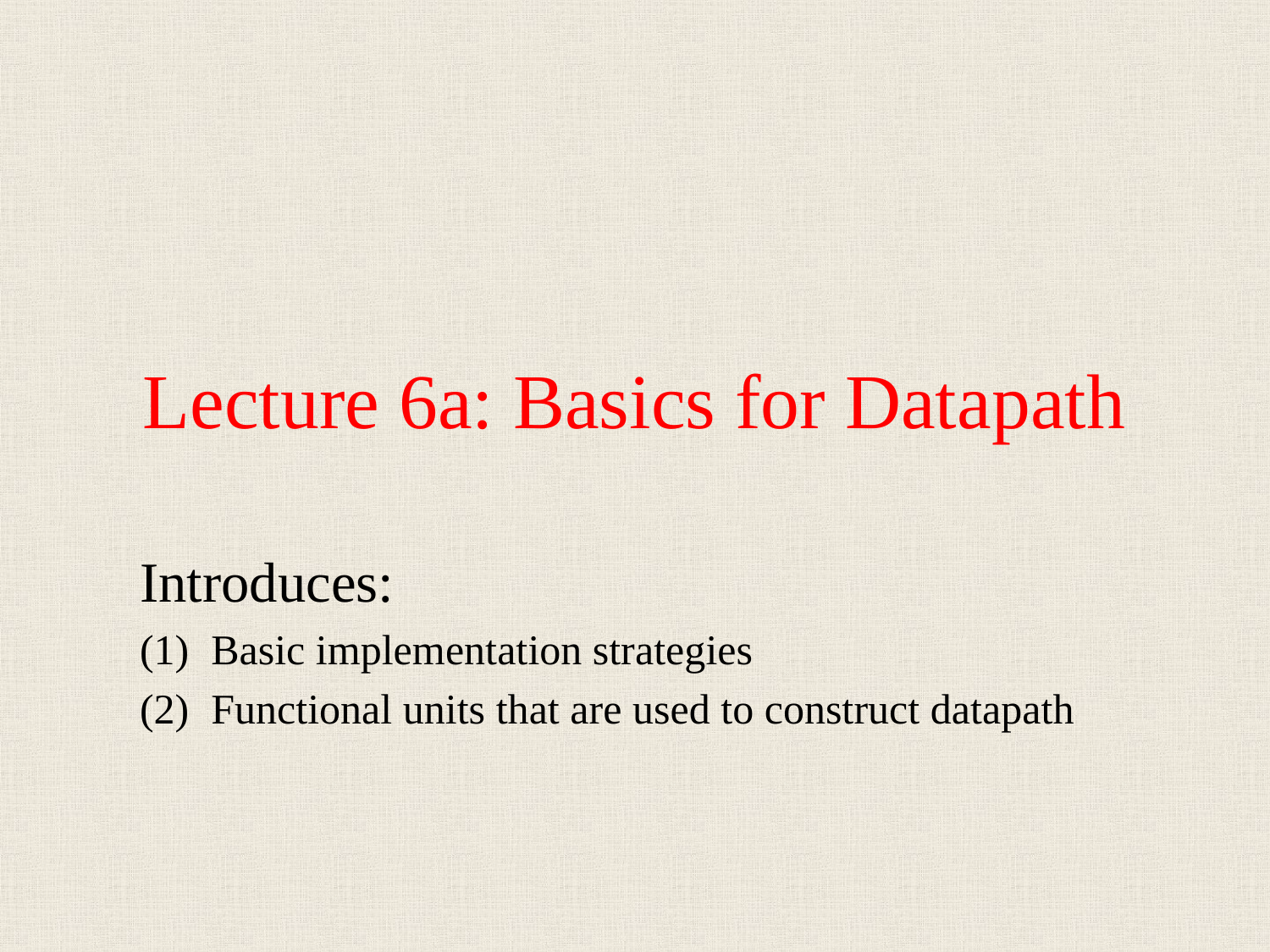

# Lecture 6a: Basics for Datapath
Introduces:
Basic implementation strategies
Functional units that are used to construct datapath